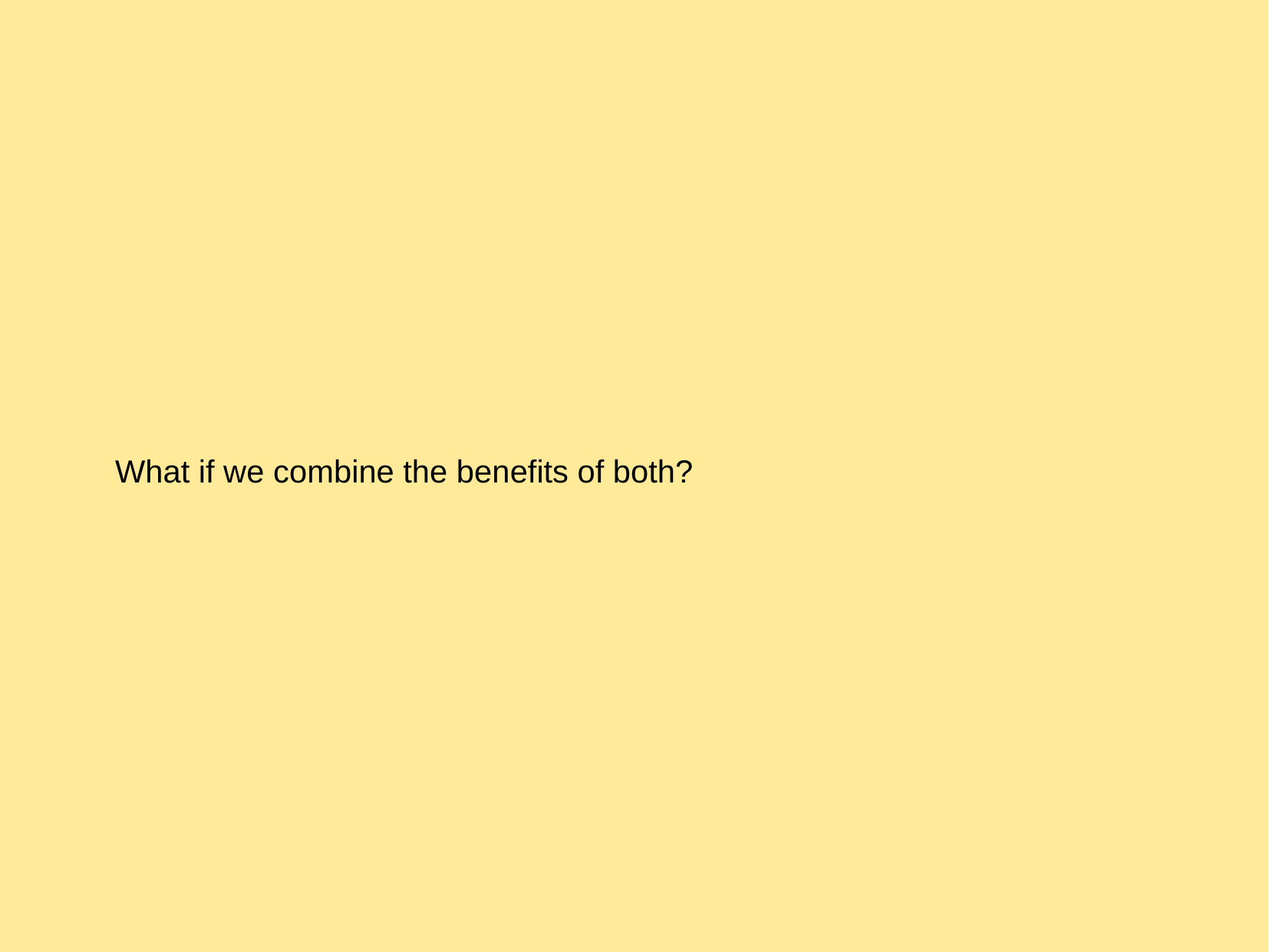

What if we combine the benefits of both?